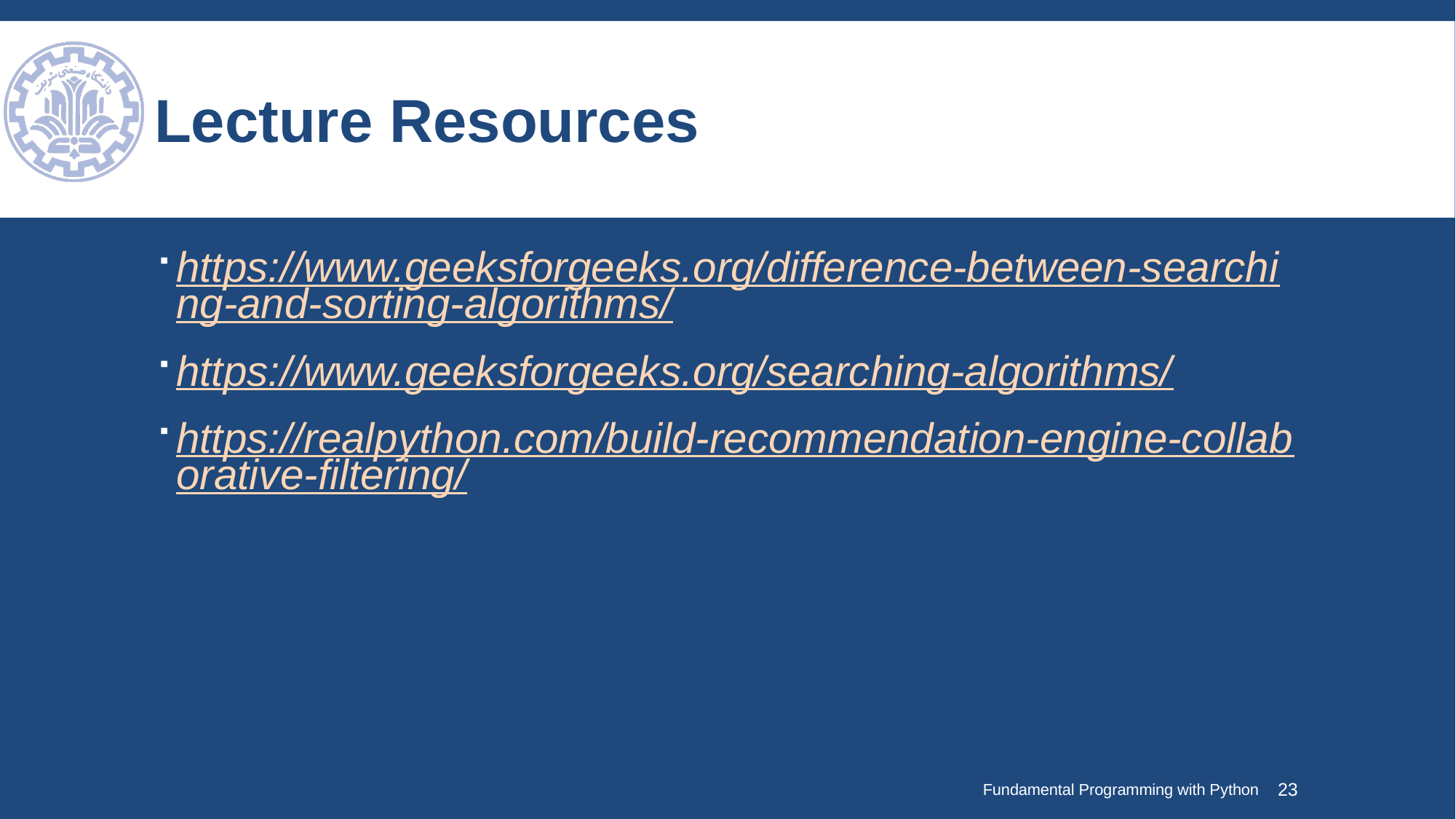

# Lecture Resources
https://www.geeksforgeeks.org/difference-between-searching-and-sorting-algorithms/
https://www.geeksforgeeks.org/searching-algorithms/
https://realpython.com/build-recommendation-engine-collaborative-filtering/

Fundamental Programming with Python
23